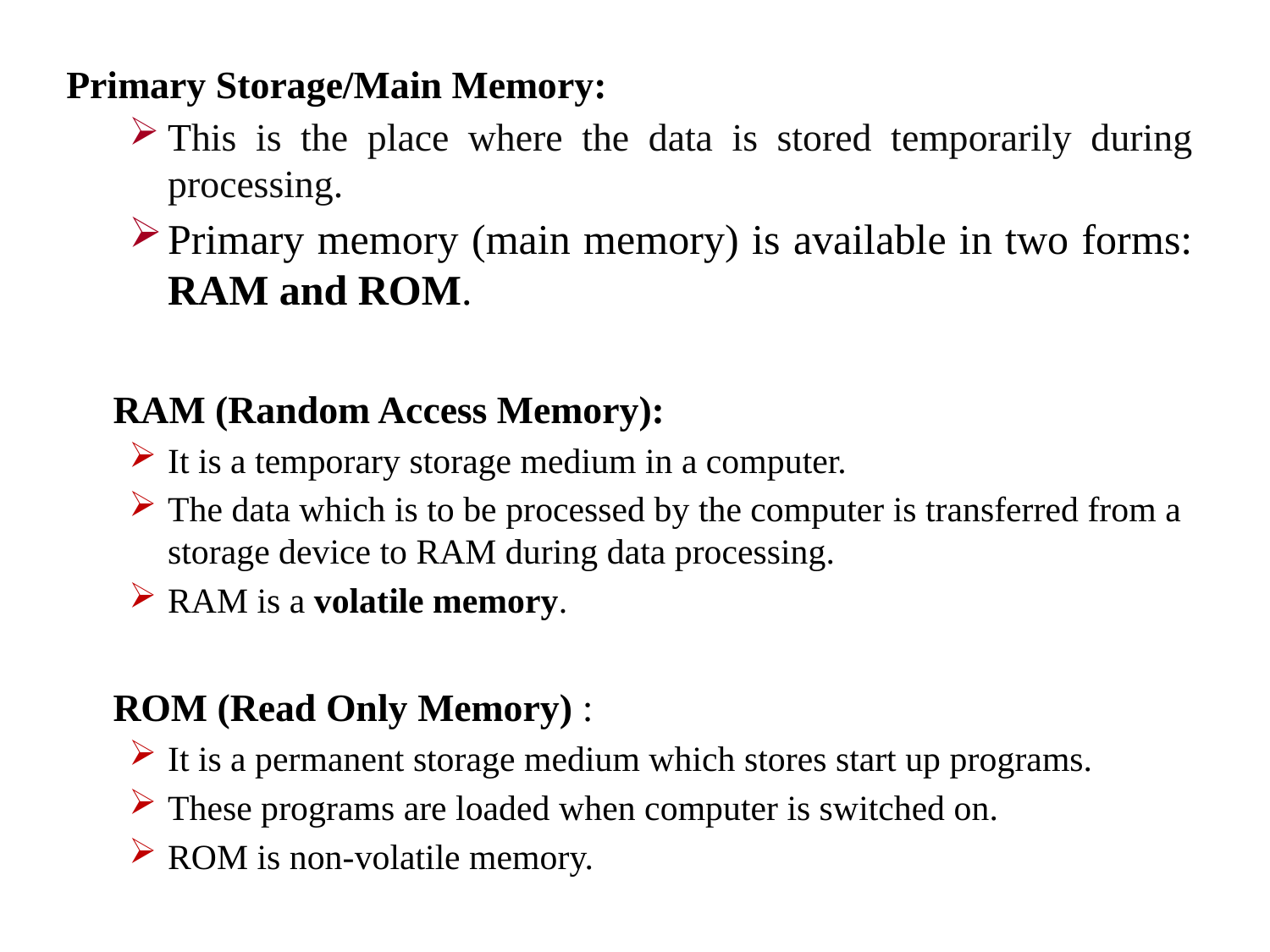

Primary Storage/Main Memory:
This is the place where the data is stored temporarily during processing.
Primary memory (main memory) is available in two forms: RAM and ROM.

	RAM (Random Access Memory):
It is a temporary storage medium in a computer.
The data which is to be processed by the computer is transferred from a storage device to RAM during data processing.
RAM is a volatile memory.

	ROM (Read Only Memory) :
It is a permanent storage medium which stores start up programs.
These programs are loaded when computer is switched on.
ROM is non-volatile memory.